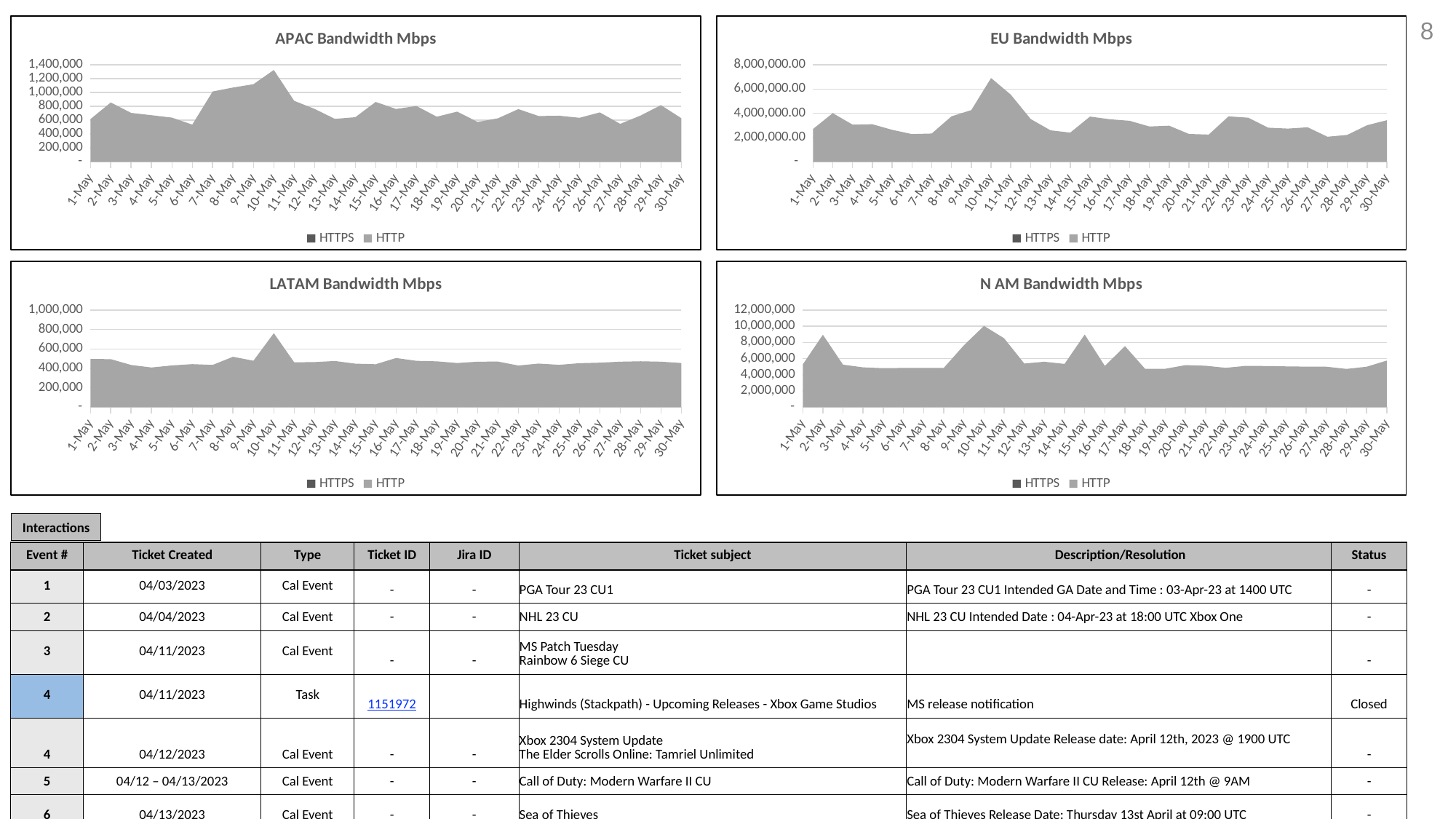

### Chart: APAC Bandwidth Mbps

| Category | HTTPS | HTTP |
|---|---|---|
| 45047 | 9.57876127206512 | 615138.348921936 |
| 45048 | 8.85129875241248 | 854979.141590669 |
| 45049 | 36.1630892246411 | 705030.755617015 |
| 45050 | 48.0986669819577 | 671538.327910435 |
| 45051 | 12.6632011342376 | 636134.056737704 |
| 45052 | 40.3883724977629 | 535451.930082793 |
| 45053 | 13.916763485433 | 1014204.04272557 |
| 45054 | 19.0444621174811 | 1071461.27879132 |
| 45055 | 1.22374280943232 | 1119192.87208491 |
| 45056 | 9.05090611358048 | 1325123.69715449 |
| 45057 | 1.73287956868112 | 878993.200332536 |
| 45058 | 1.8446818133032 | 762194.302509549 |
| 45059 | 64.0172170976478 | 618294.873755743 |
| 45060 | 23.6972064225016 | 642417.313166497 |
| 45061 | 0.60241168658864 | 862873.718622095 |
| 45062 | 17.004739746395 | 761199.635686267 |
| 45063 | 9.07394351802688 | 805369.794115256 |
| 45064 | 52.5617881099771 | 649106.793358291 |
| 45065 | 2.6678484898728 | 723414.96941877 |
| 45066 | 37.1263623330408 | 574529.726719392 |
| 45067 | 3.89119127158576 | 626504.208952823 |
| 45068 | 32.892718215116 | 759243.94963536 |
| 45069 | 29.256678233725 | 659044.329489553 |
| 45070 | 19.3295823860347 | 663682.332024965 |
| 45071 | 20.7401945524466 | 633731.599145394 |
| 45072 | 38.3685902336854 | 711814.853996905 |
| 45073 | 13.8455184822478 | 546949.664541185 |
| 45074 | 39.9976343202146 | 665852.447950665 |
| 45075 | 1.75806616117872 | 817443.613250875 |
| 45076 | 69.1817962888773 | 627811.578617341 |

### Chart: EU Bandwidth Mbps

| Category | HTTPS | HTTP |
|---|---|---|
| 45047 | 25.1862615193218 | 2696949.56797835 |
| 45048 | 61.3195705800149 | 4005410.10487012 |
| 45049 | 98.3043681470741 | 3058200.61374904 |
| 45050 | 68.1583966582256 | 3088942.81682407 |
| 45051 | 63.9205925949162 | 2629786.82212701 |
| 45052 | 50.5282911944699 | 2276807.78636159 |
| 45053 | 51.4417435410563 | 2320634.08581918 |
| 45054 | 104.59890657185 | 3741387.53061221 |
| 45055 | 94.0079725220163 | 4258499.24229387 |
| 45056 | 77.9394782680584 | 6906965.51170974 |
| 45057 | 116.18925089474 | 5527656.27433053 |
| 45058 | 89.0933701991064 | 3520241.77696691 |
| 45059 | 172.35679545533 | 2590803.49176451 |
| 45060 | 148.70107176353 | 2400483.52309022 |
| 45061 | 161.11620297757 | 3720404.65075778 |
| 45062 | 71.1955863224405 | 3500342.73975028 |
| 45063 | 101.915235777242 | 3374773.82112718 |
| 45064 | 62.590645744349 | 2905091.44447606 |
| 45065 | 109.480086117003 | 2967467.66282426 |
| 45066 | 58.880346448868 | 2285859.13215131 |
| 45067 | 45.3036037042891 | 2237088.17399998 |
| 45068 | 35.7992063851146 | 3737604.9847339 |
| 45069 | 106.548376014024 | 3628833.13575452 |
| 45070 | 86.7713066542938 | 2804933.0441996 |
| 45071 | 57.7572140674747 | 2733120.56278827 |
| 45072 | 74.3574506011986 | 2837314.53672314 |
| 45073 | 35.9762378144326 | 2055884.00769444 |
| 45074 | 44.4117380049086 | 2209634.03903247 |
| 45075 | 115.627940493924 | 3006293.4392593 |
| 45076 | 105.692131834556 | 3425535.41506367 |
8

### Chart: LATAM Bandwidth Mbps

| Category | HTTPS | HTTP |
|---|---|---|
| 45047 | 0.0107157985296 | 497082.529135831 |
| 45048 | 0.27221565528112 | 494837.552531959 |
| 45049 | 18.4937104463813 | 434304.157955909 |
| 45050 | 0.04551807184912 | 408506.611435923 |
| 45051 | 0.01589785262176 | 429754.454426182 |
| 45052 | 4.15928132645856 | 443250.707829201 |
| 45053 | 28.0293027102434 | 435225.878042548 |
| 45054 | 0.54779471243408 | 518794.296397751 |
| 45055 | 0.01721919400944 | 477731.305264282 |
| 45056 | 0.63643652459072 | 762717.799721511 |
| 45057 | 0.2286255478032 | 462121.85695393 |
| 45058 | 0.72920905295328 | 464019.307578786 |
| 45059 | 3.09625710575184 | 475315.677677917 |
| 45060 | 20.3906781999229 | 447853.386784687 |
| 45061 | 0.6840534837568 | 442091.009251319 |
| 45062 | 0.4202382999704 | 506025.157142533 |
| 45063 | 5.87488882867072 | 477240.786205684 |
| 45064 | 0.49162142969072 | 471845.605388424 |
| 45065 | 3.61502533566272 | 454704.369175707 |
| 45066 | 5.5033093131344 | 468090.919231569 |
| 45067 | 0.01368802162928 | 469535.449404634 |
| 45068 | 0.4133828546568 | 429031.038935864 |
| 45069 | 0.01249861251376 | 448998.565442896 |
| 45070 | 0.31608527887872 | 436012.217808033 |
| 45071 | 4.92559158156096 | 452777.854001457 |
| 45072 | 2.06178113727808 | 457957.21903503 |
| 45073 | 11.1029381168517 | 468215.382840975 |
| 45074 | 0.41206109847472 | 472515.120278741 |
| 45075 | 15.4676248835603 | 468091.924562507 |
| 45076 | 28.4123727772896 | 454674.861458759 |

### Chart: N AM Bandwidth Mbps

| Category | HTTPS | HTTP |
|---|---|---|
| 45047 | 24.3883350543392 | 5276497.04880629 |
| 45048 | 62.7360652223427 | 8956398.10031339 |
| 45049 | 46.7288950573755 | 5255345.79834575 |
| 45050 | 30.9728282870123 | 4917951.95424826 |
| 45051 | 22.5268433661405 | 4818622.74732513 |
| 45052 | 36.419141863067 | 4848534.30361561 |
| 45053 | 37.3929251425858 | 4847895.18342329 |
| 45054 | 143.557258894449 | 4843349.93938831 |
| 45055 | 100.187194481054 | 7642977.79369009 |
| 45056 | 226.767964058961 | 10057918.7324572 |
| 45057 | 89.4607680340316 | 8517972.13926972 |
| 45058 | 66.6419861196021 | 5391323.17891639 |
| 45059 | 81.5802220179454 | 5611551.62343039 |
| 45060 | 32.4754478796894 | 5344814.66860158 |
| 45061 | 108.095761435079 | 8987677.07687469 |
| 45062 | 103.218918731296 | 5096727.06400974 |
| 45063 | 122.558072912905 | 7547909.49234423 |
| 45064 | 105.032540601662 | 4734545.18801622 |
| 45065 | 96.4056942612064 | 4743035.94129735 |
| 45066 | 29.3040726971749 | 5193145.26135289 |
| 45067 | 35.3336464875758 | 5122889.08258898 |
| 45068 | 48.0419258180279 | 4859652.70498591 |
| 45069 | 41.458729343261 | 5103712.13672164 |
| 45070 | 52.4925073794997 | 5082412.77230636 |
| 45071 | 49.2154774542477 | 5040432.06379295 |
| 45072 | 71.0402340118265 | 5010800.91963793 |
| 45073 | 55.1989831001192 | 5001046.26574437 |
| 45074 | 25.7837787149493 | 4726272.66727488 |
| 45075 | 35.3393277605549 | 4999513.98925269 |
| 45076 | 37.1734917428691 | 5760868.88589675 |
Interactions
| Event # | Ticket Created | Type | Ticket ID | Jira ID | Ticket subject | Description/Resolution | Status |
| --- | --- | --- | --- | --- | --- | --- | --- |
| 1 | 04/03/2023 | Cal Event | - | - | PGA Tour 23 CU1 | PGA Tour 23 CU1 Intended GA Date and Time : 03-Apr-23 at 1400 UTC | - |
| 2 | 04/04/2023 | Cal Event | - | - | NHL 23 CU | NHL 23 CU Intended Date : 04-Apr-23 at 18:00 UTC Xbox One | - |
| 3 | 04/11/2023 | Cal Event | - | - | MS Patch Tuesday Rainbow 6 Siege CU |  | - |
| 4 | 04/11/2023 | Task | 1151972 |  | Highwinds (Stackpath) - Upcoming Releases - Xbox Game Studios | MS release notification | Closed |
| 4 | 04/12/2023 | Cal Event | - | - | Xbox 2304 System Update The Elder Scrolls Online: Tamriel Unlimited | Xbox 2304 System Update Release date: April 12th, 2023 @ 1900 UTC | - |
| 5 | 04/12 – 04/13/2023 | Cal Event | - | - | Call of Duty: Modern Warfare II CU | Call of Duty: Modern Warfare II CU Release: April 12th @ 9AM | - |
| 6 | 04/13/2023 | Cal Event | - | - | Sea of Thieves | Sea of Thieves Release Date: Thursday 13st April at 09:00 UTC | - |
| 7 | 04/18/2023 | Cal Event | - | - | Destiny 2 CU |  | - |
| 8 | 04/19/2023 | Cal Event | - | - | Call of Duty: Modern Warfare 2 CU |  | - |
| 9 | 04/25/2023 | Cal Event | - | - | Rocket League |  |  |
| 10 | 04/25/2023 | INCM | 1154715 | INCM-13805 | StackPath NTE exceed limit | microsoft exceed NTE - INCM-13805 | Solved |